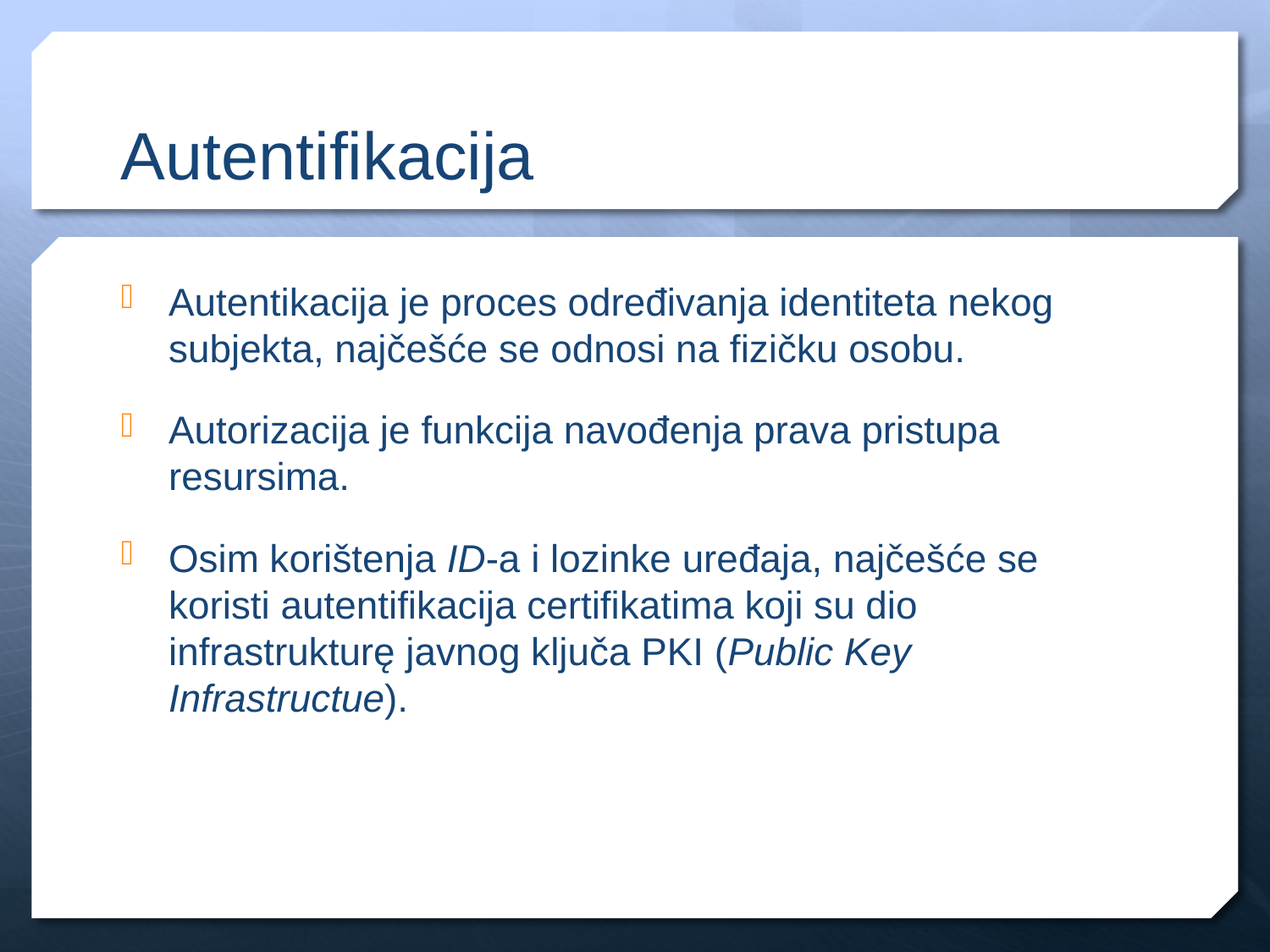

# Autentifikacija
Autentikacija je proces određivanja identiteta nekog subjekta, najčešće se odnosi na fizičku osobu.
Autorizacija je funkcija navođenja prava pristupa resursima.
Osim korištenja ID-a i lozinke uređaja, najčešće se koristi autentifikacija certifikatima koji su dio infrastrukturę javnog ključa PKI (Public Key Infrastructue).